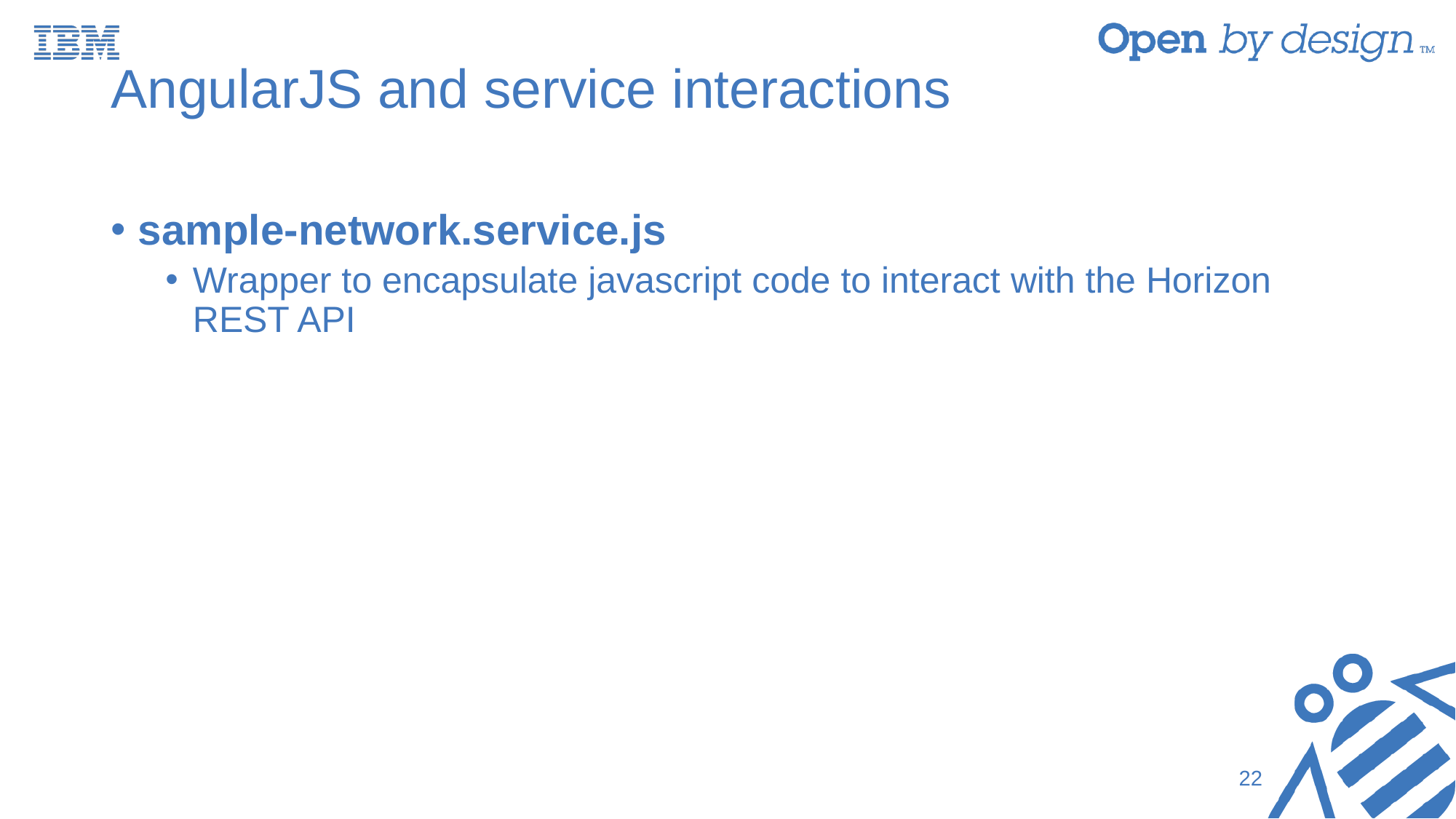

# AngularJS and service interactions

sample-network.service.js
Wrapper to encapsulate javascript code to interact with the Horizon REST API

22